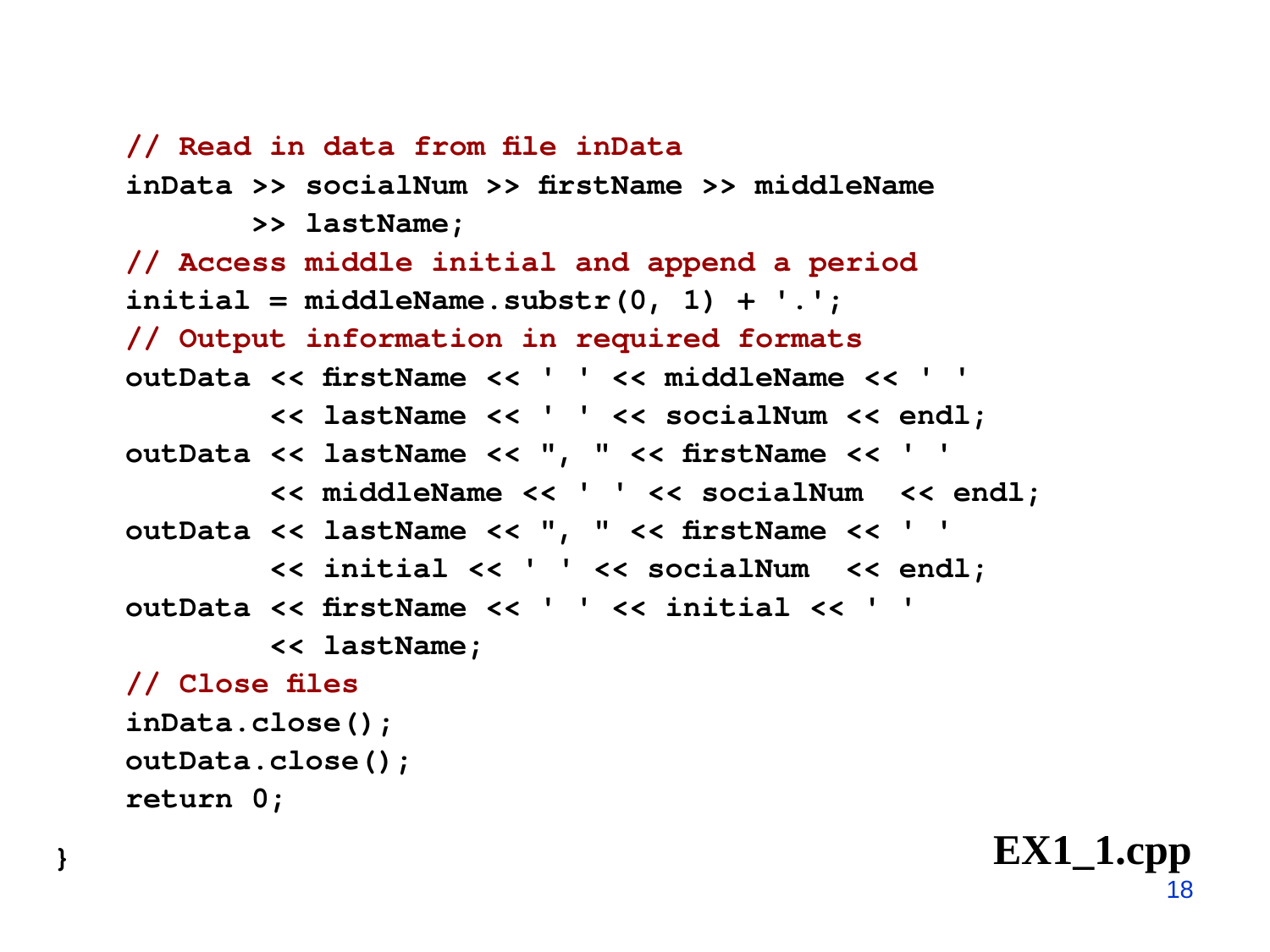

// Read in data from file inData
    inData >> socialNum >> firstName >> middleName
           >> lastName;
    // Access middle initial and append a period
    initial = middleName.substr(0, 1) + '.';
    // Output information in required formats
    outData << firstName << ' ' << middleName << ' '
            << lastName << ' ' << socialNum << endl;
    outData << lastName << ", " << firstName << ' '
            << middleName << ' ' << socialNum  << endl;
    outData << lastName << ", " << firstName << ' '
            << initial << ' ' << socialNum  << endl;
    outData << firstName << ' ' << initial << ' '
            << lastName;
    // Close files
    inData.close();
    outData.close();
    return 0;
}
EX1_1.cpp
18